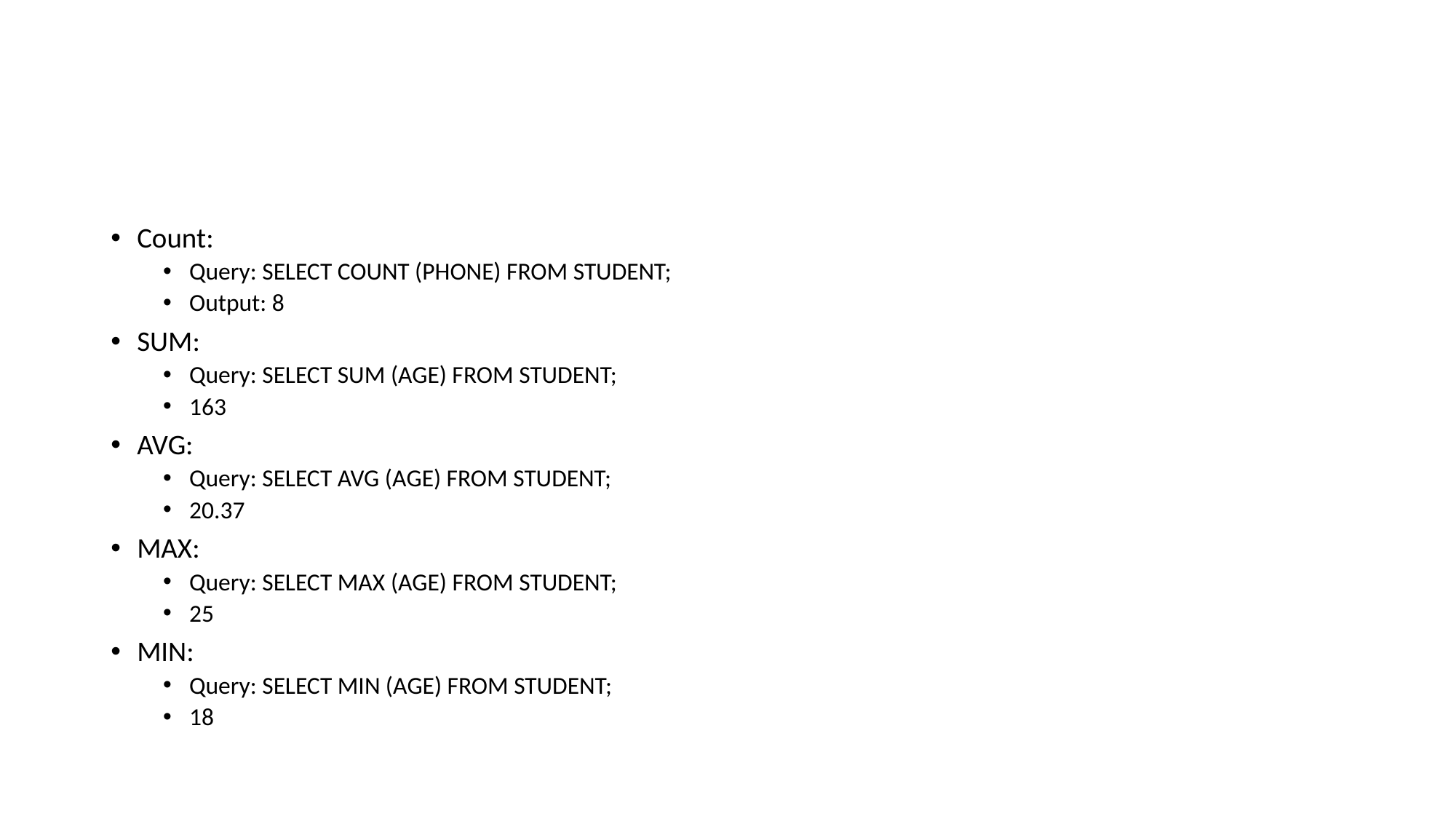

#
Count:
Query: SELECT COUNT (PHONE) FROM STUDENT;
Output: 8
SUM:
Query: SELECT SUM (AGE) FROM STUDENT;
163
AVG:
Query: SELECT AVG (AGE) FROM STUDENT;
20.37
MAX:
Query: SELECT MAX (AGE) FROM STUDENT;
25
MIN:
Query: SELECT MIN (AGE) FROM STUDENT;
18